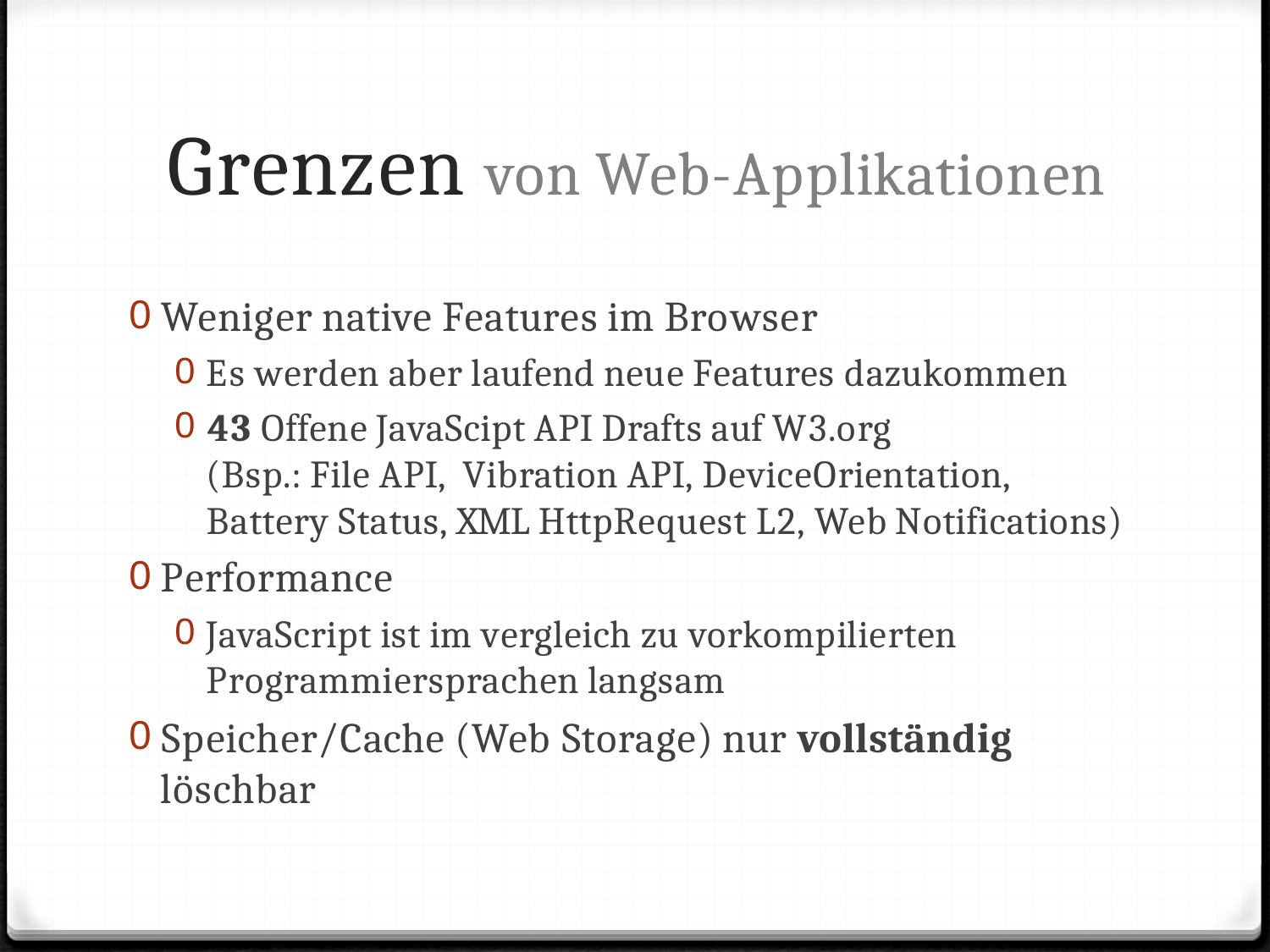

# Grenzen von Web-Applikationen
Weniger native Features im Browser
Es werden aber laufend neue Features dazukommen
43 Offene JavaScipt API Drafts auf W3.org
(Bsp.: File API,  Vibration API, DeviceOrientation, Battery Status, XML HttpRequest L2, Web Notifications)
Performance
JavaScript ist im vergleich zu vorkompilierten Programmiersprachen langsam
Speicher/Cache (Web Storage) nur vollständig löschbar